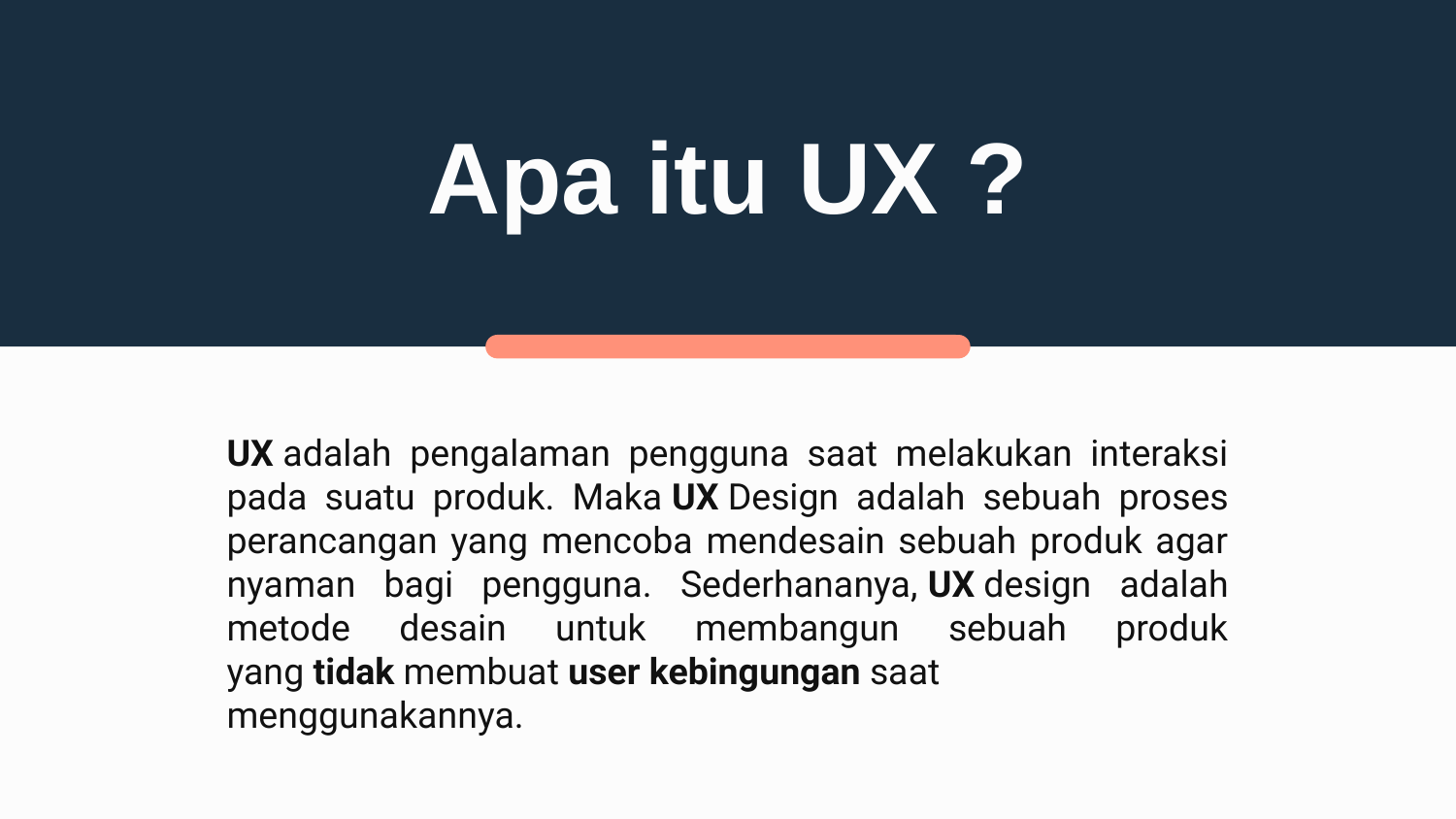

# Apa itu UX ?

UX adalah pengalaman pengguna saat melakukan interaksi pada suatu produk. Maka UX Design adalah sebuah proses perancangan yang mencoba mendesain sebuah produk agar nyaman bagi pengguna. Sederhananya, UX design adalah metode desain untuk membangun sebuah produk yang tidak membuat user kebingungan saat menggunakannya.